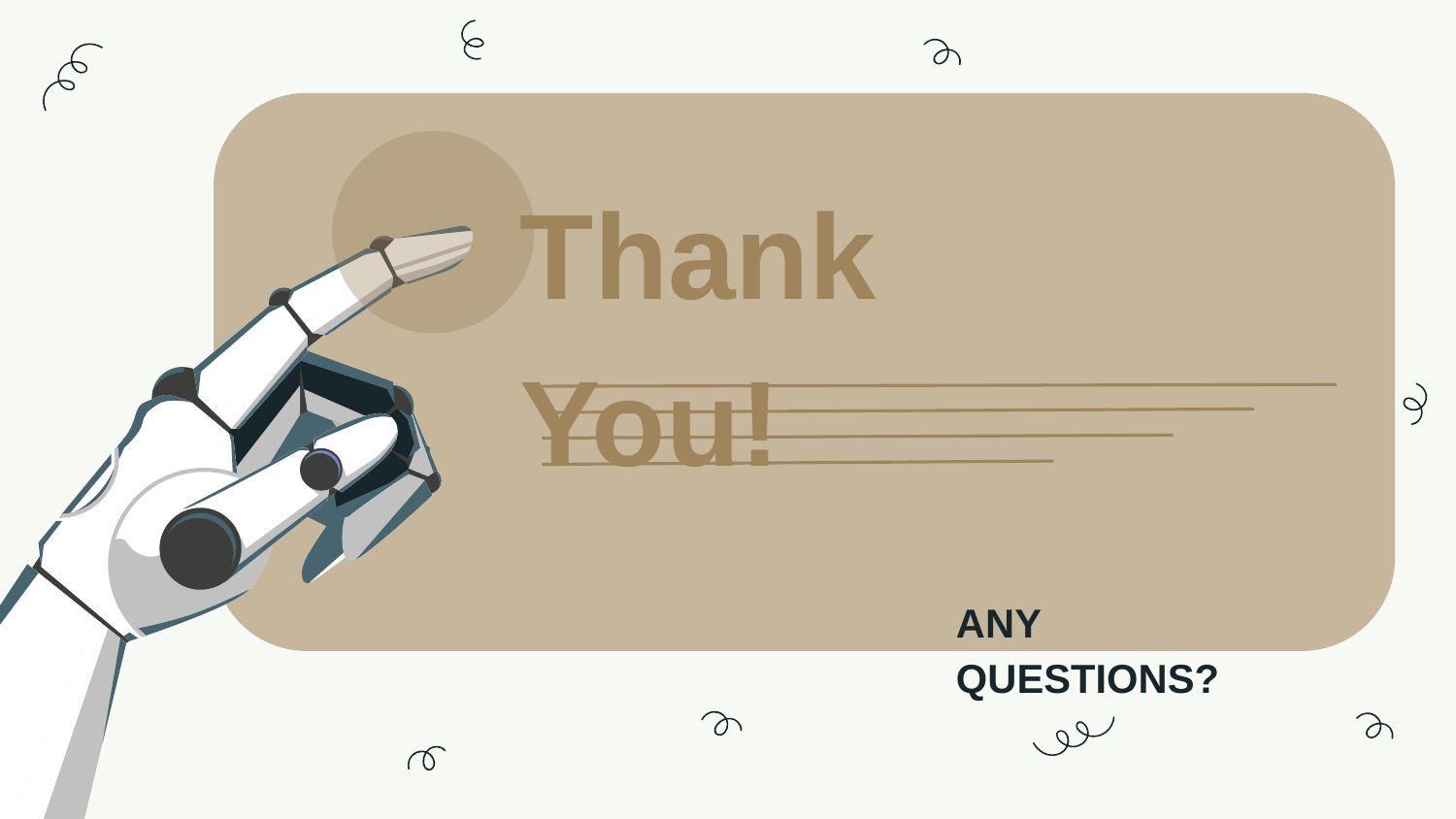

# Thank You!
Startup Business Plan

ANY QUESTIONS?